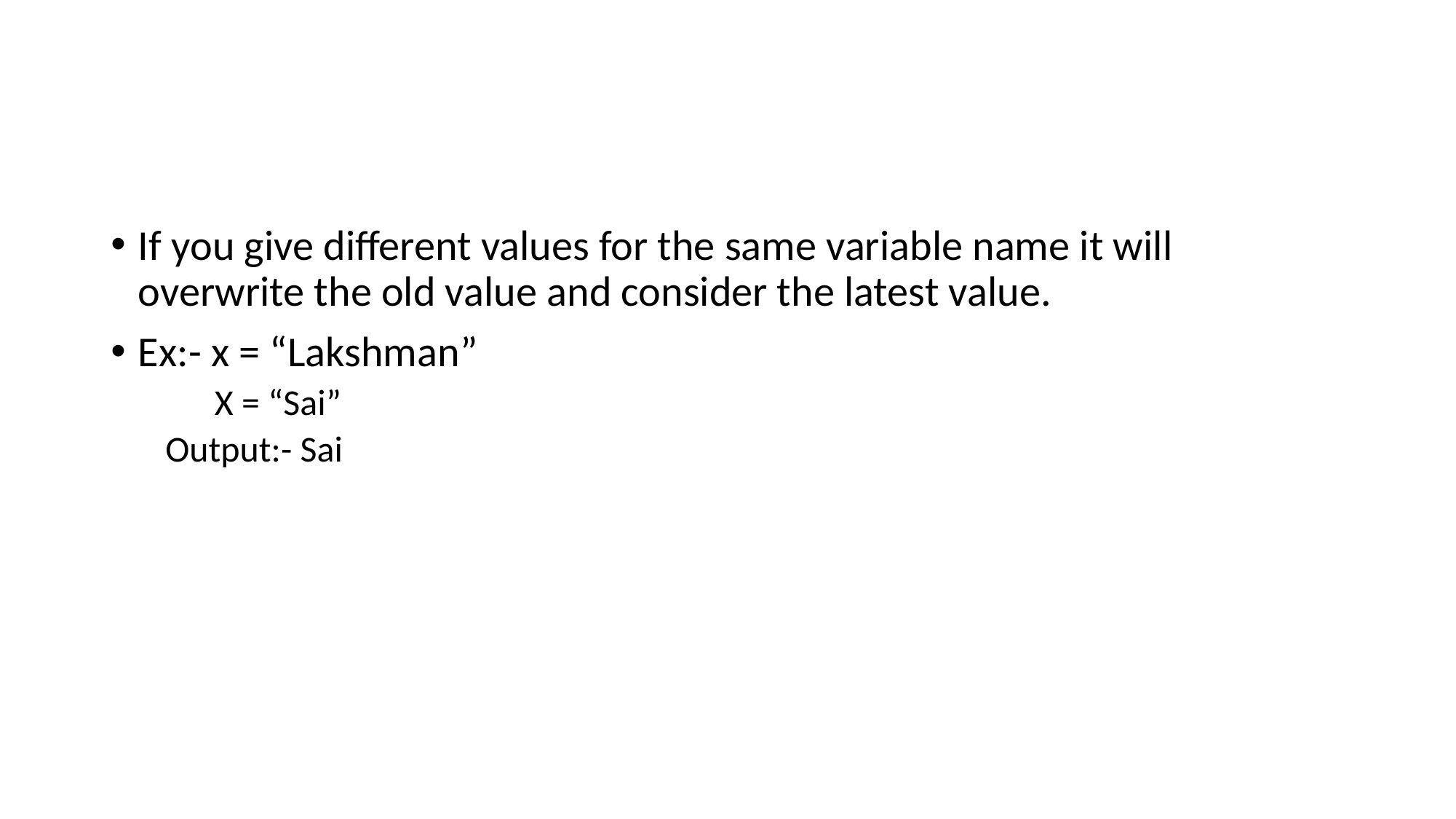

#
If you give different values for the same variable name it will overwrite the old value and consider the latest value.
Ex:- x = “Lakshman”
      X = “Sai”
Output:- Sai